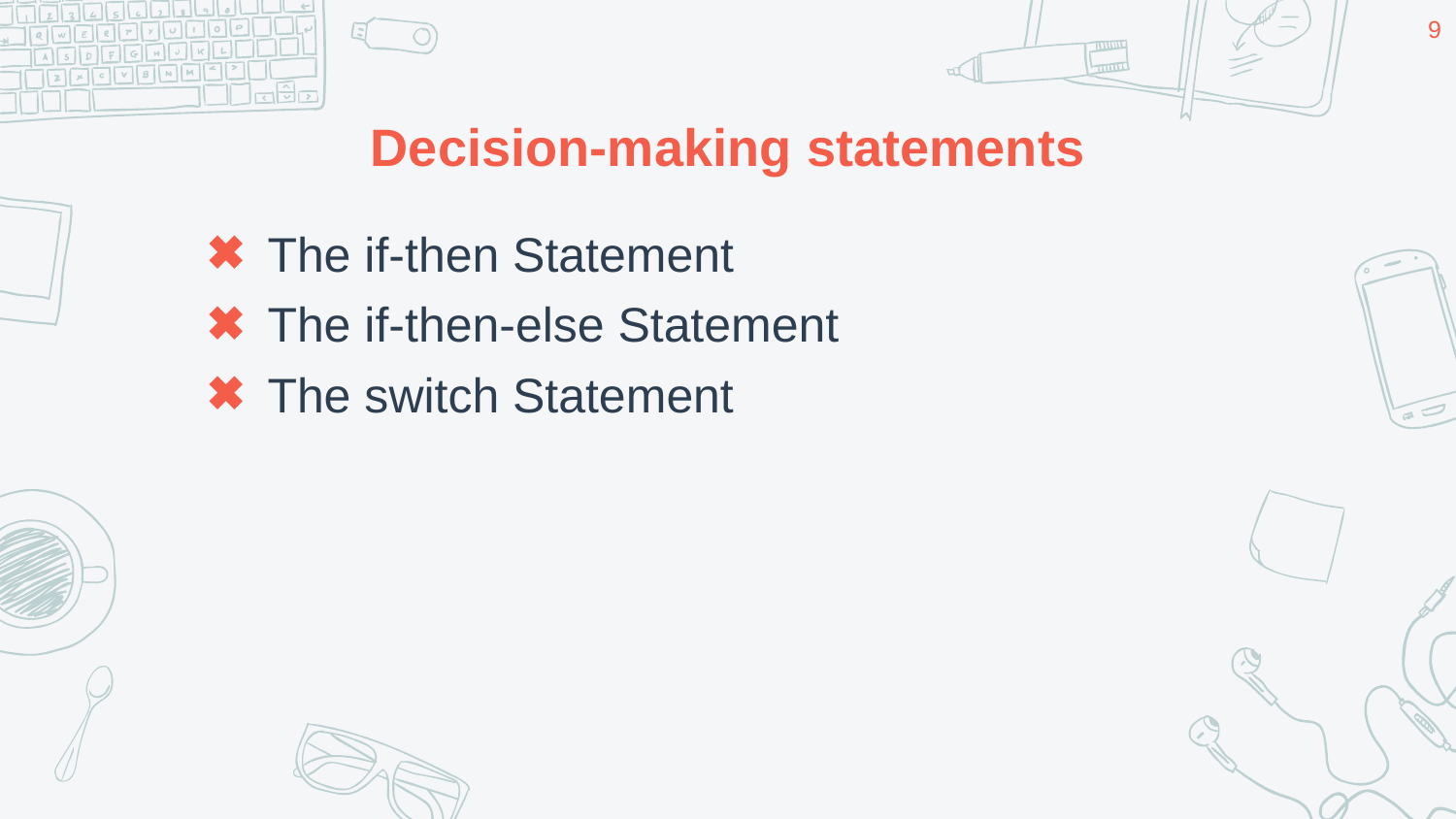

9
# Decision-making statements
The if-then Statement
The if-then-else Statement
The switch Statement